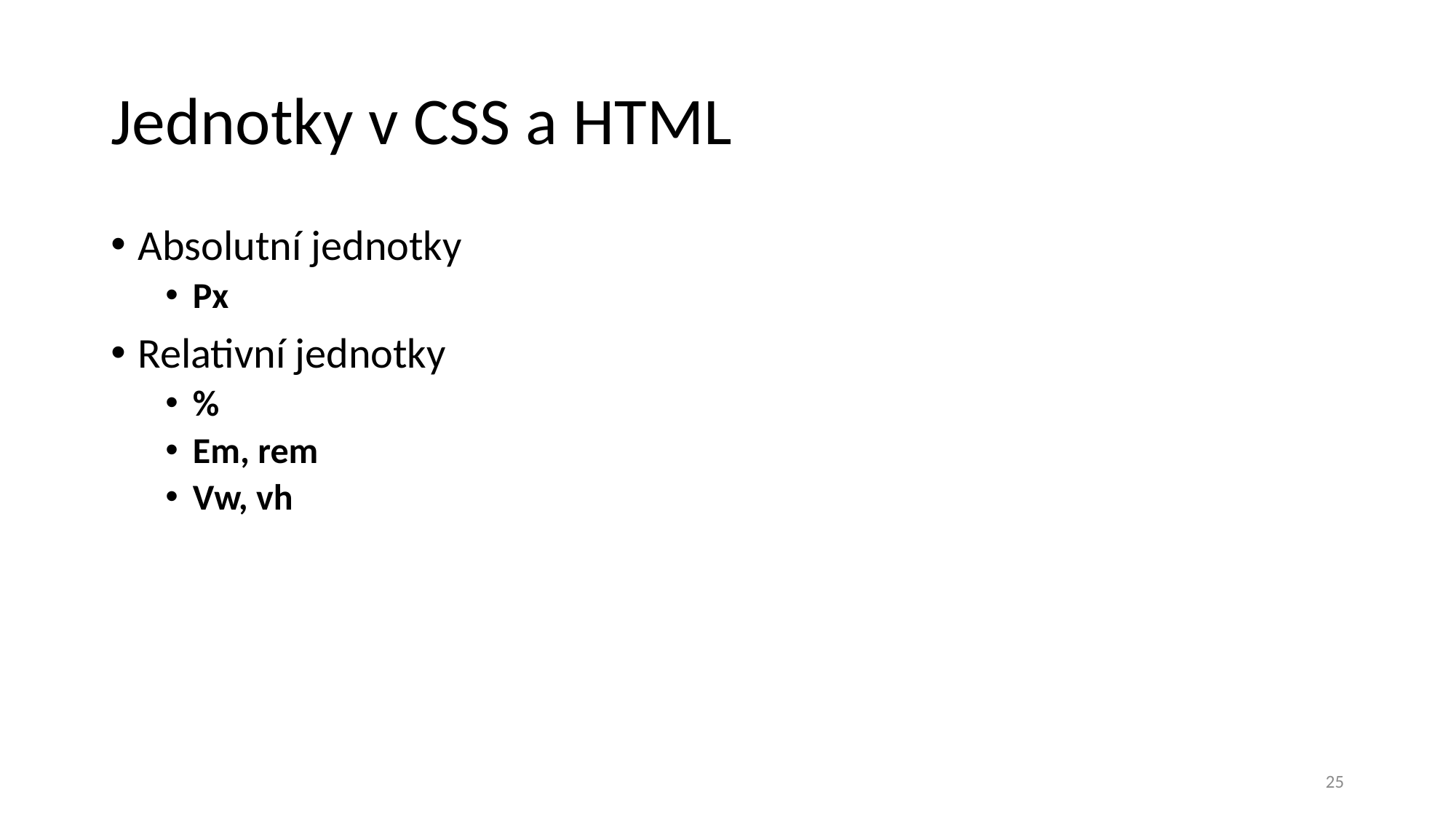

# Jednotky v CSS a HTML
Absolutní jednotky
Px
Relativní jednotky
%
Em, rem
Vw, vh
25